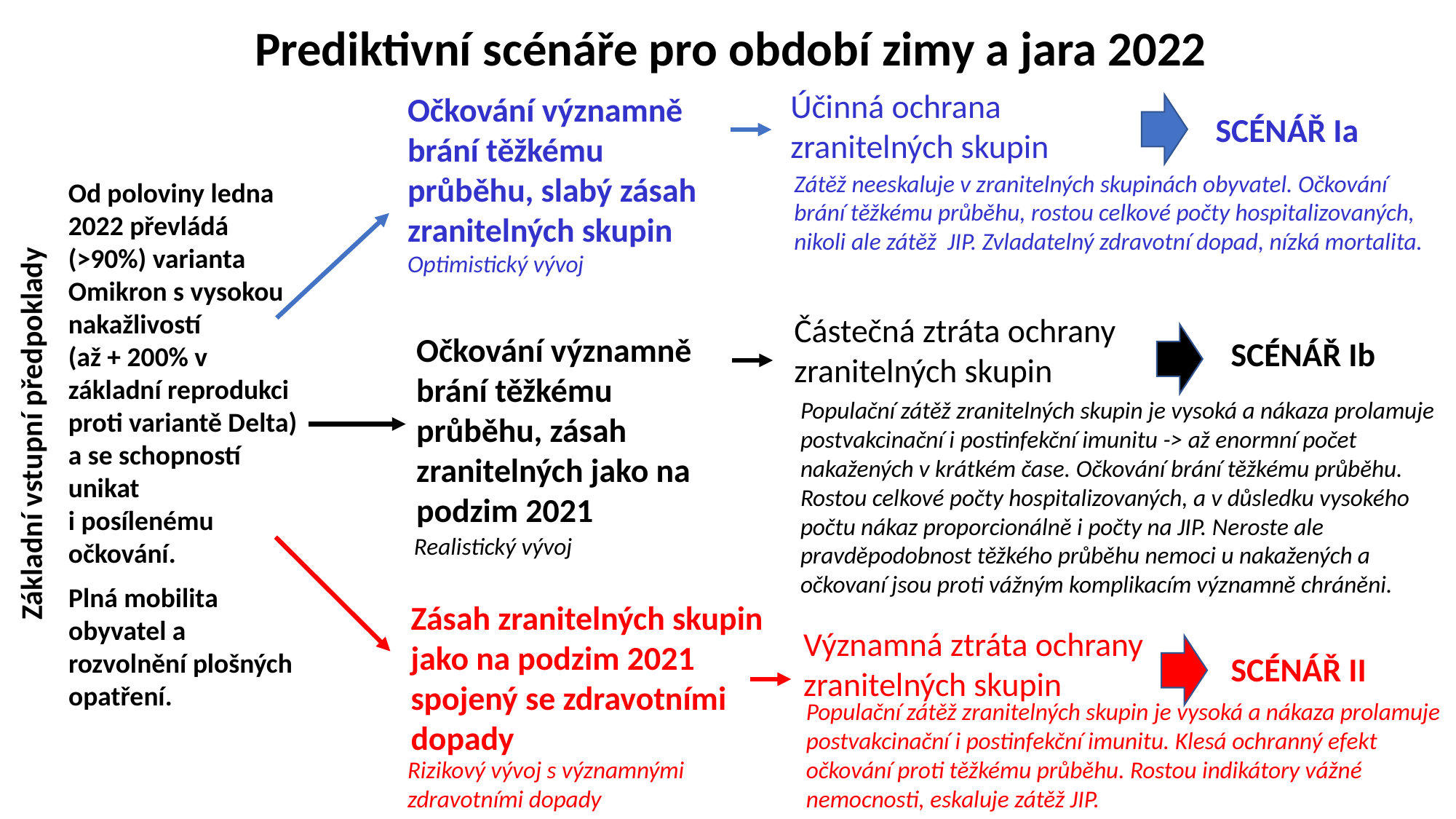

Prediktivní scénáře pro období zimy a jara 2022
Účinná ochrana zranitelných skupin
Očkování významně brání těžkému průběhu, slabý zásah zranitelných skupin

SCÉNÁŘ Ia
Zátěž neeskaluje v zranitelných skupinách obyvatel. Očkování brání těžkému průběhu, rostou celkové počty hospitalizovaných, nikoli ale zátěž  JIP. Zvladatelný zdravotní dopad, nízká mortalita.
Od poloviny ledna 2022 převládá (>90%) varianta Omikron s vysokou nakažlivostí
(až + 200% v základní reprodukci proti variantě Delta) a se schopností unikat
i posílenému očkování.
Optimistický vývoj
Částečná ztráta ochrany zranitelných skupin
Očkování významně brání těžkému průběhu, zásah zranitelných jako na podzim 2021

SCÉNÁŘ Ib
Populační zátěž zranitelných skupin je vysoká a nákaza prolamuje postvakcinační i postinfekční imunitu -> až enormní počet nakažených v krátkém čase. Očkování brání těžkému průběhu. Rostou celkové počty hospitalizovaných, a v důsledku vysokého počtu nákaz proporcionálně i počty na JIP. Neroste ale pravděpodobnost těžkého průběhu nemoci u nakažených a očkovaní jsou proti vážným komplikacím významně chráněni.
Základní vstupní předpoklady
Realistický vývoj
Plná mobilita obyvatel a  rozvolnění plošných opatření.
Zásah zranitelných skupin jako na podzim 2021 spojený se zdravotními dopady
Významná ztráta ochrany zranitelných skupin

SCÉNÁŘ II
Populační zátěž zranitelných skupin je vysoká a nákaza prolamuje postvakcinační i postinfekční imunitu. Klesá ochranný efekt očkování proti těžkému průběhu. Rostou indikátory vážné nemocnosti, eskaluje zátěž JIP.
Rizikový vývoj s významnými zdravotními dopady